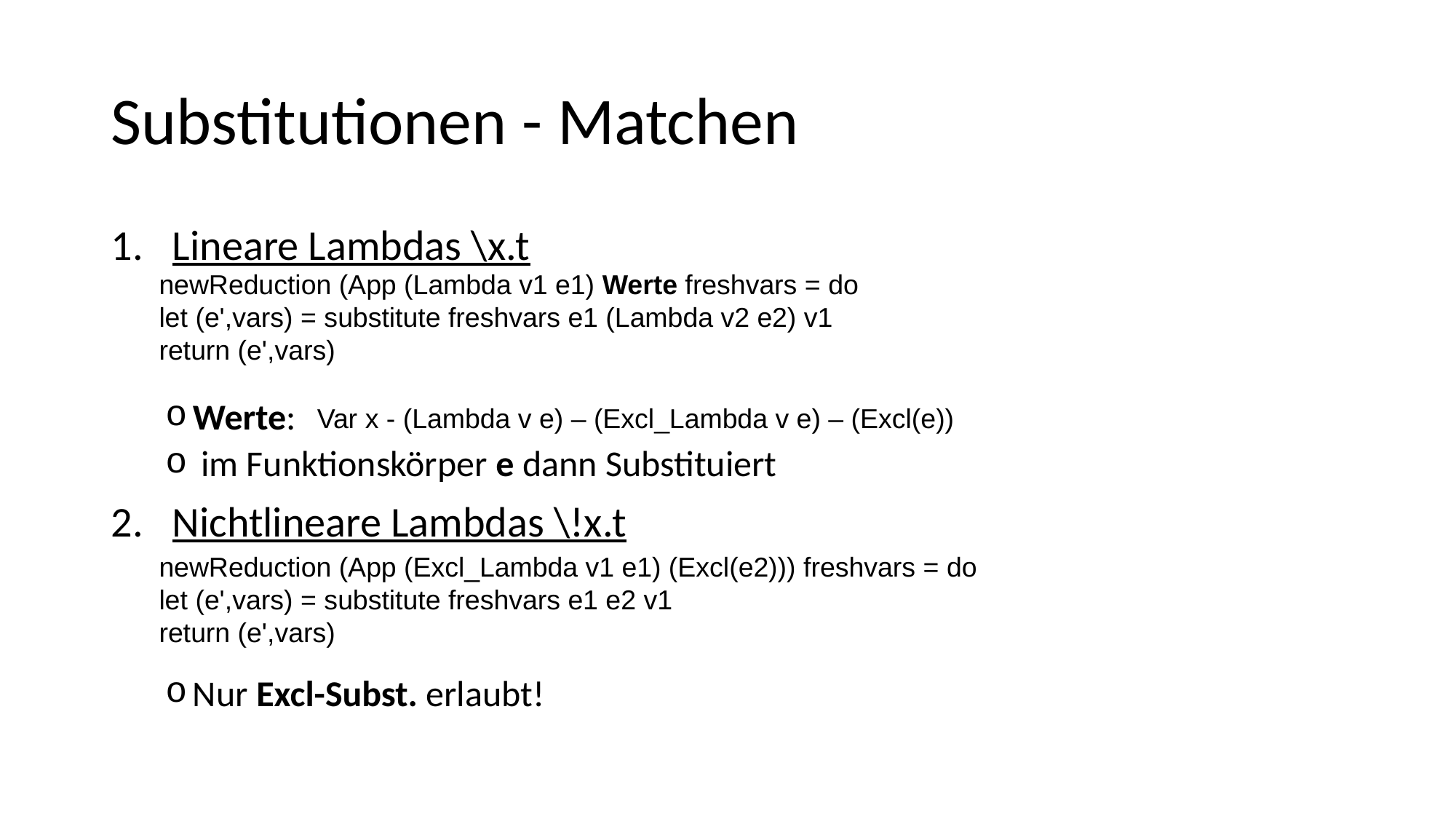

# Substitutionen - Matchen
Lineare Lambdas \x.t

Werte:
 im Funktionskörper e dann Substituiert
Nichtlineare Lambdas \!x.t

Nur Excl-Subst. erlaubt!

newReduction (App (Lambda v1 e1) Werte freshvars = do
let (e',vars) = substitute freshvars e1 (Lambda v2 e2) v1
return (e',vars)
Var x - (Lambda v e) – (Excl_Lambda v e) – (Excl(e))
newReduction (App (Excl_Lambda v1 e1) (Excl(e2))) freshvars = do
let (e',vars) = substitute freshvars e1 e2 v1
return (e',vars)